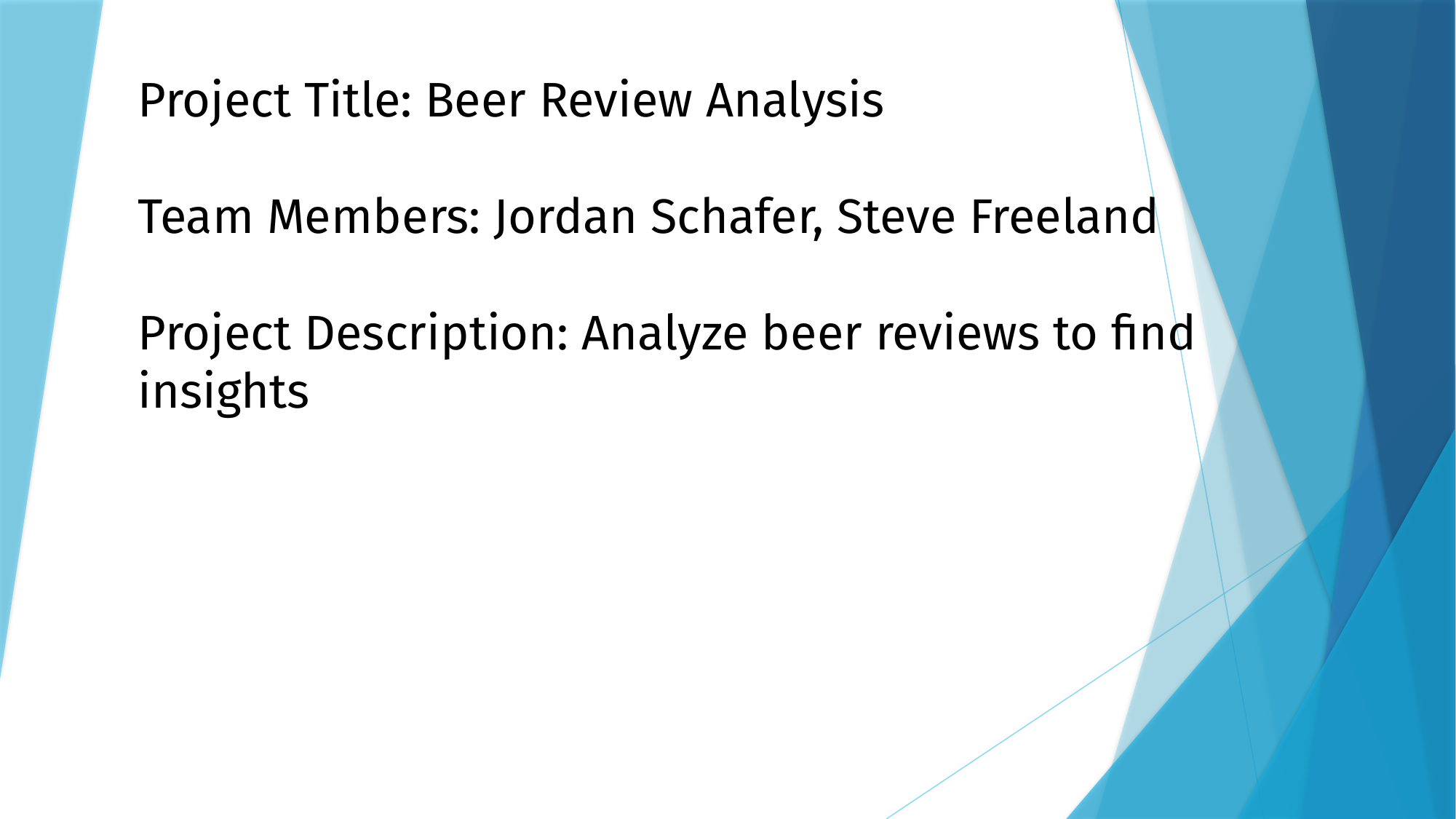

Project Title: Beer Review Analysis

Team Members: Jordan Schafer, Steve Freeland

Project Description: Analyze beer reviews to find insights